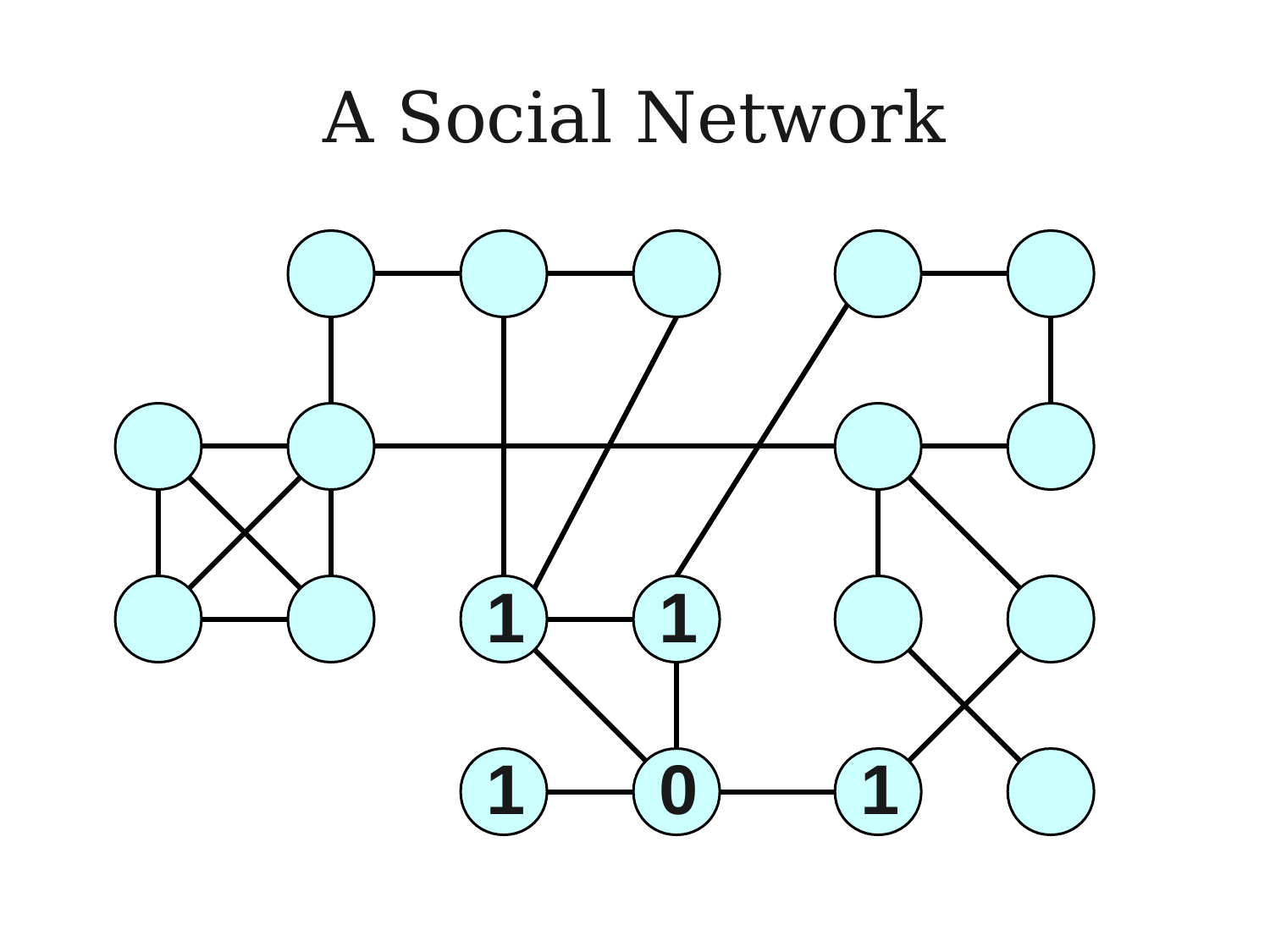

# A Social Network

1
1

1
0
1